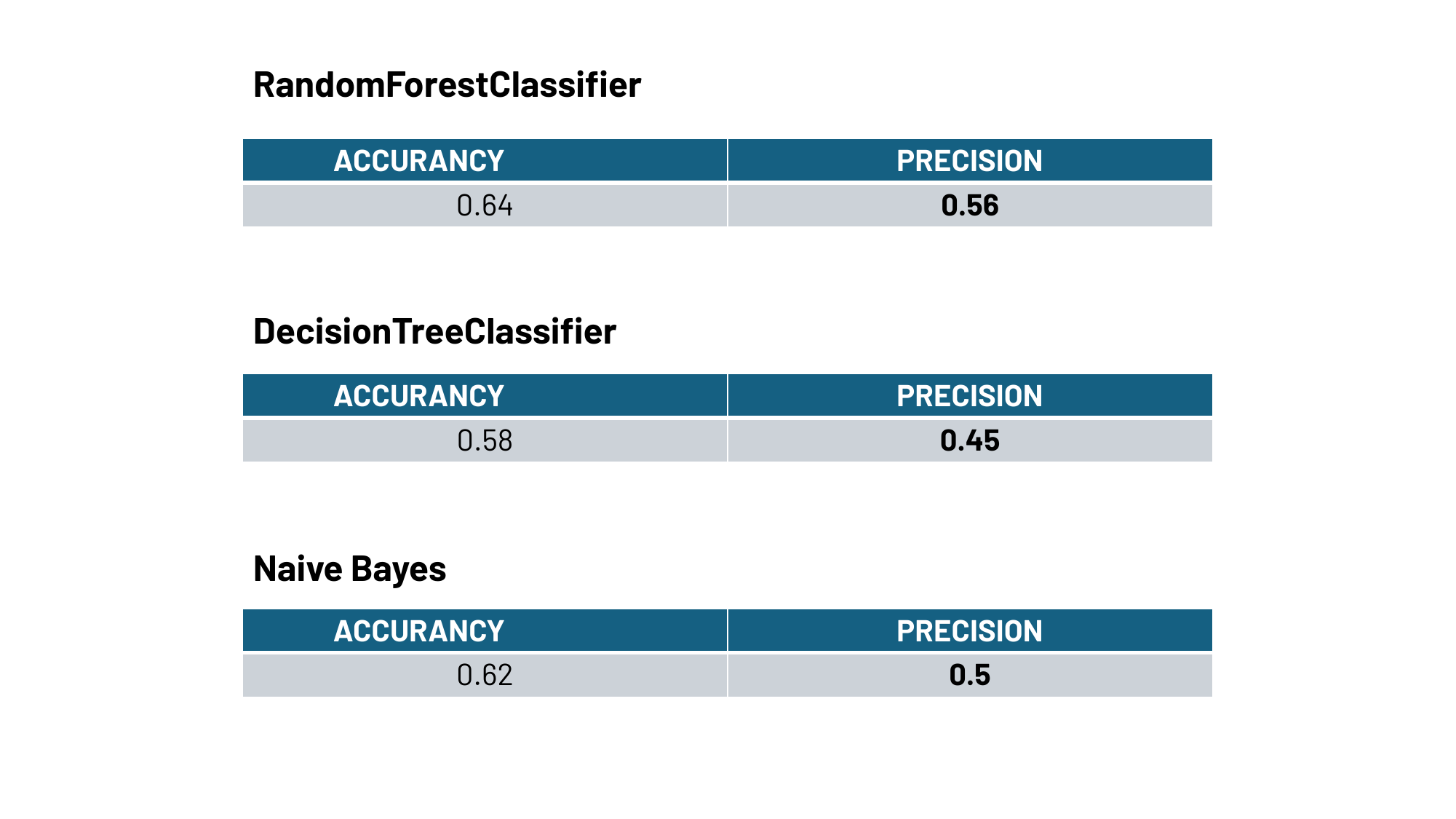

RandomForestClassifier
| Accurancy | Precision |
| --- | --- |
| 0.64 | 0.56 |
DecisionTreeClassifier
| Accurancy | Precision |
| --- | --- |
| 0.58 | 0.45 |
Naive Bayes
| Accurancy | Precision |
| --- | --- |
| 0.62 | 0.5 |